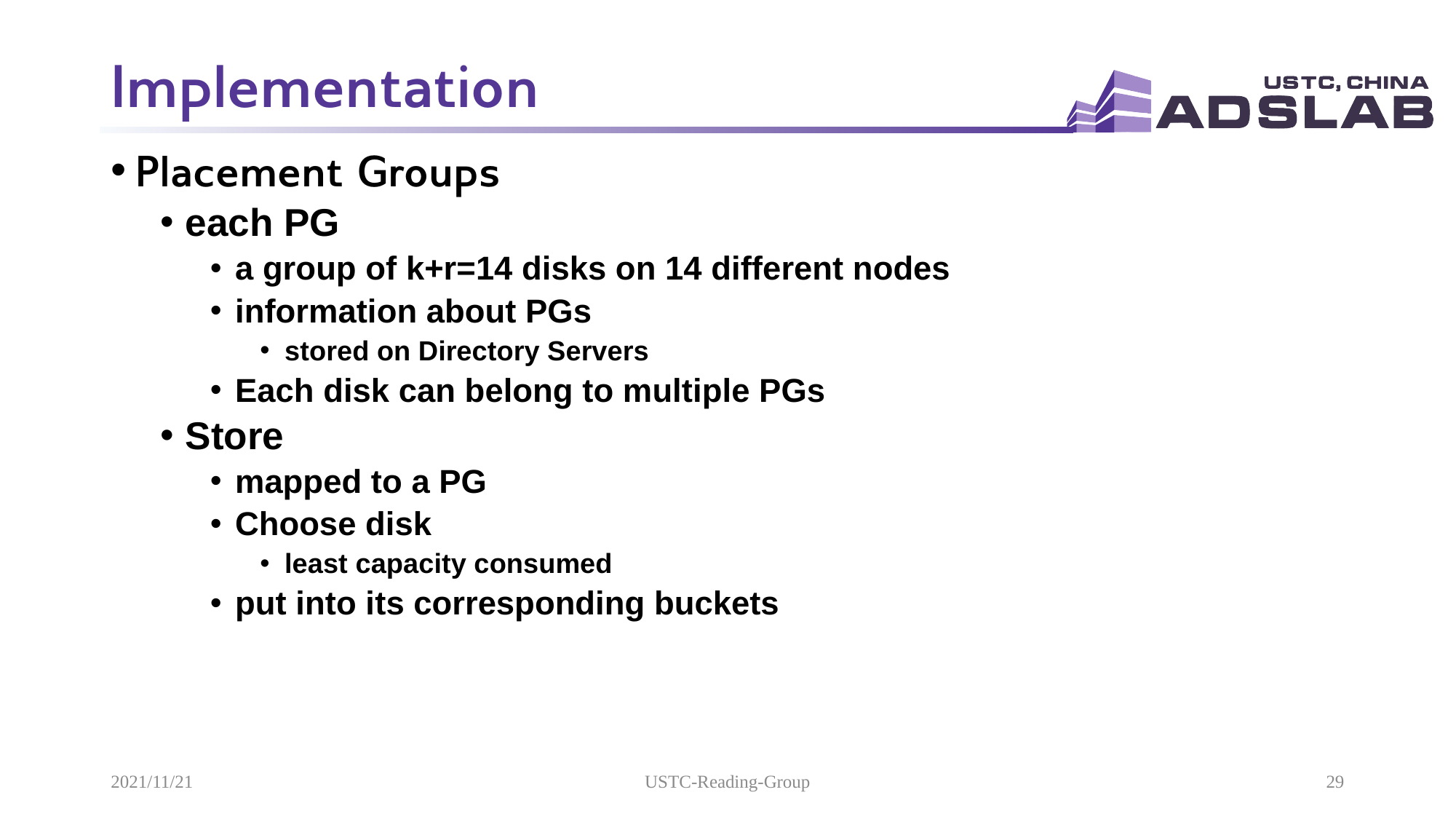

# Implementation
Placement Groups
each PG
a group of k+r=14 disks on 14 different nodes
information about PGs
stored on Directory Servers
Each disk can belong to multiple PGs
Store
mapped to a PG
Choose disk
least capacity consumed
put into its corresponding buckets
2021/11/21
USTC-Reading-Group
29